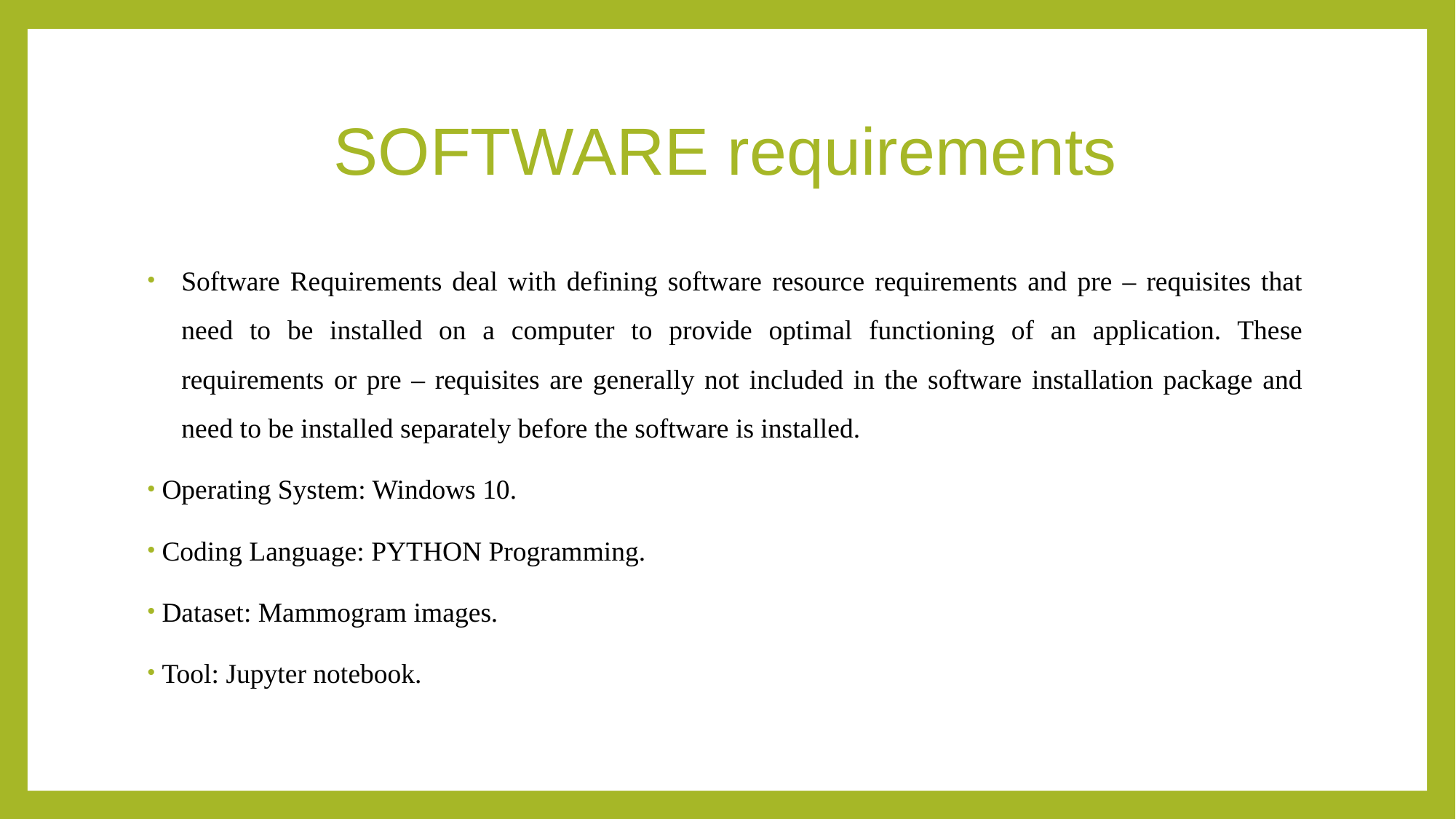

# SOFTWARE requirements

Software Requirements deal with defining software resource requirements and pre – requisites that need to be installed on a computer to provide optimal functioning of an application. These requirements or pre – requisites are generally not included in the software installation package and need to be installed separately before the software is installed.
 Operating System: Windows 10.
 Coding Language: PYTHON Programming.
 Dataset: Mammogram images.
 Tool: Jupyter notebook.